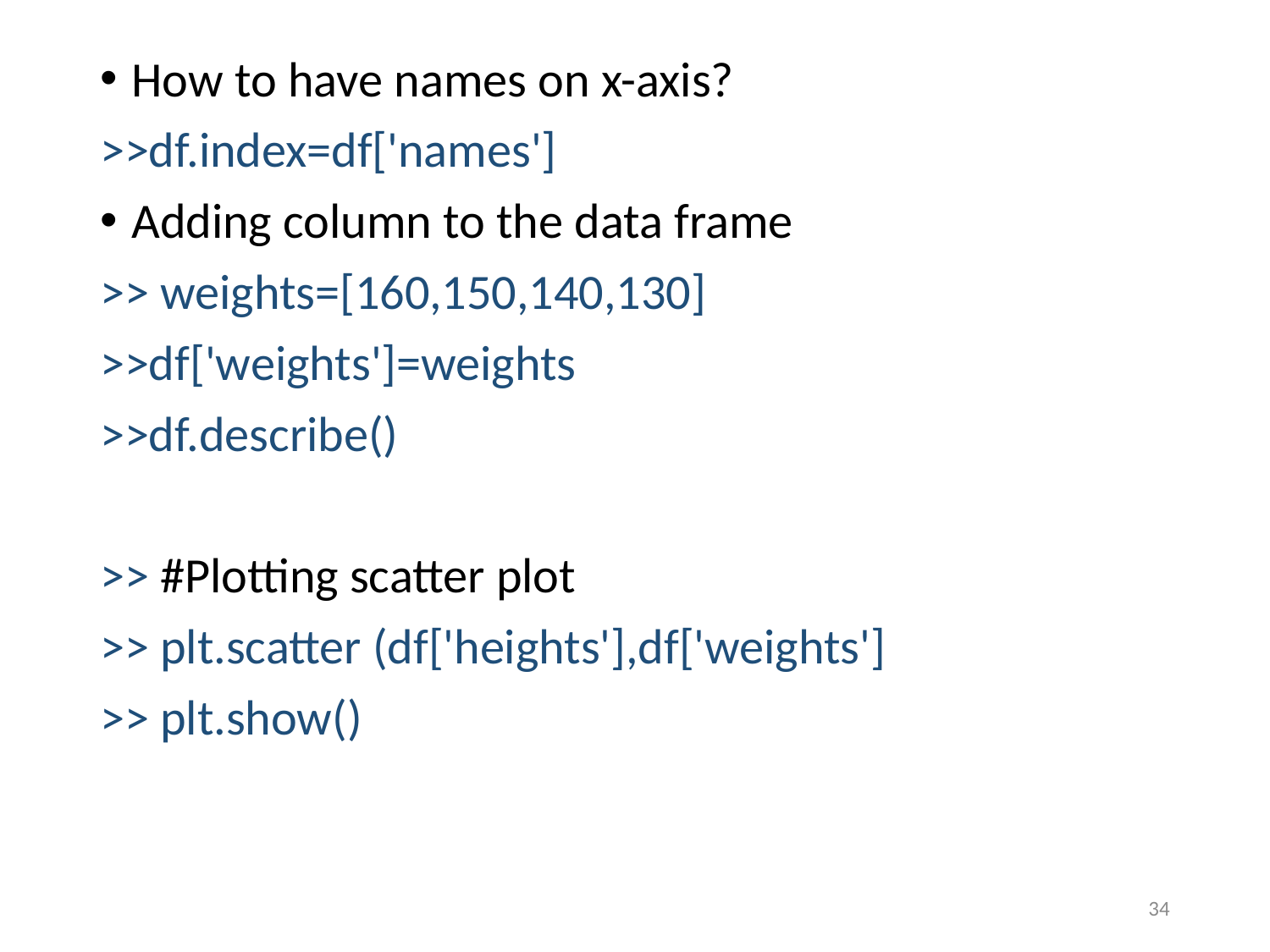

How to have names on x-axis?
>>df.index=df['names']
Adding column to the data frame
>> weights=[160,150,140,130]
>>df['weights']=weights
>>df.describe()

>> #Plotting scatter plot
>> plt.scatter (df['heights'],df['weights']
>> plt.show()

34